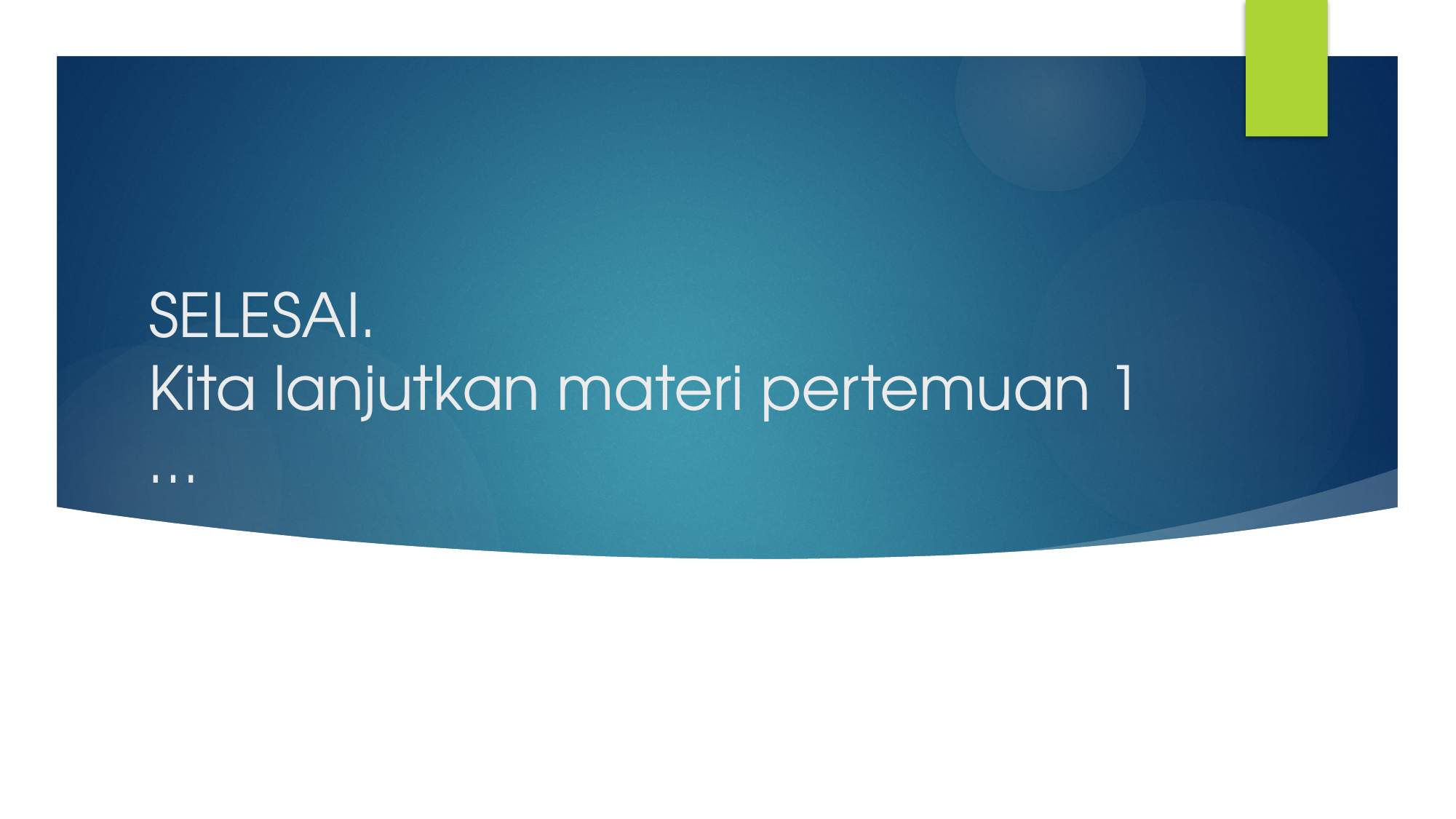

# SELESAI. Kita lanjutkan materi pertemuan 1 …